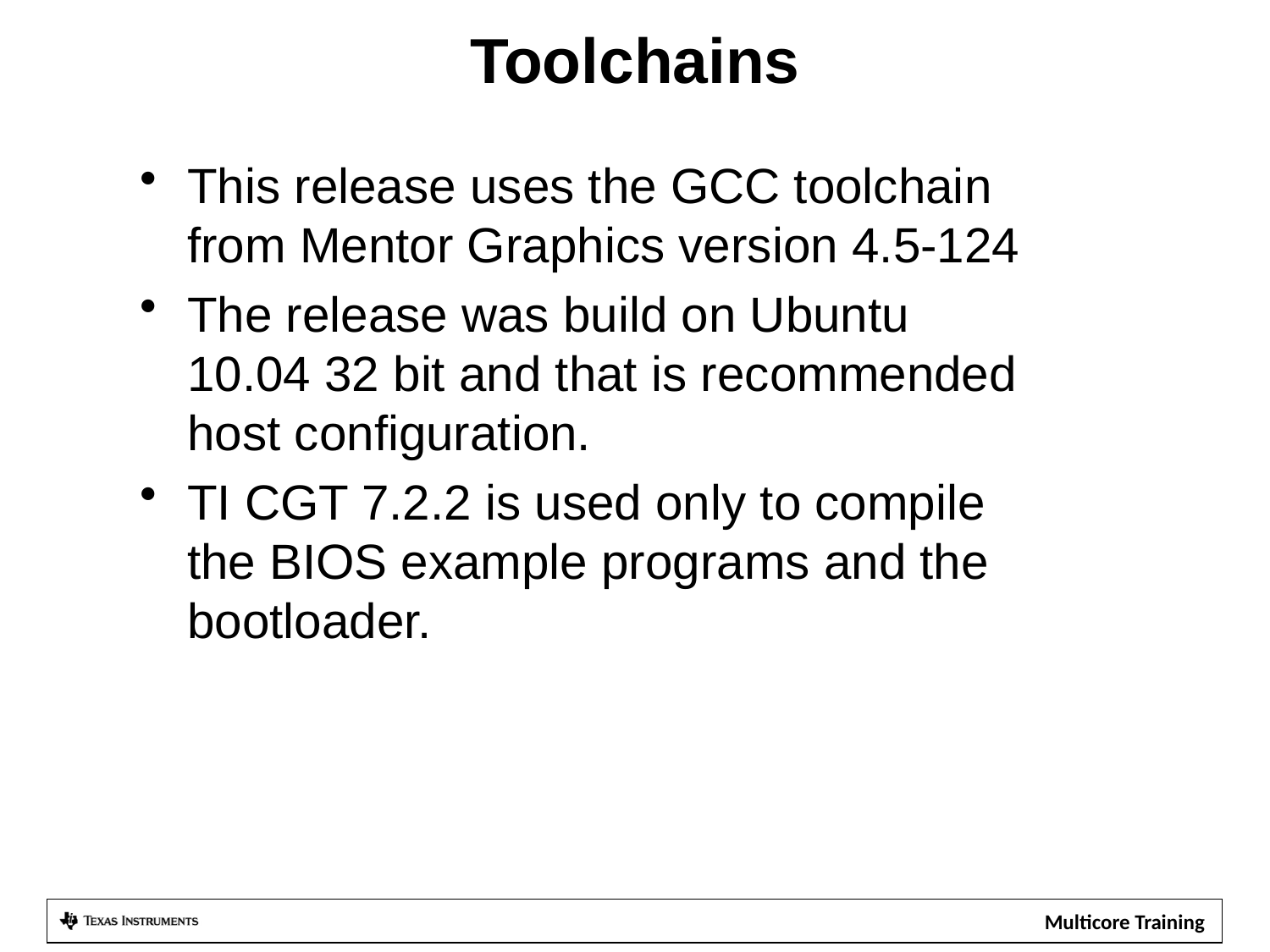

# Toolchains
This release uses the GCC toolchain from Mentor Graphics version 4.5-124
The release was build on Ubuntu 10.04 32 bit and that is recommended host configuration.
TI CGT 7.2.2 is used only to compile the BIOS example programs and the bootloader.